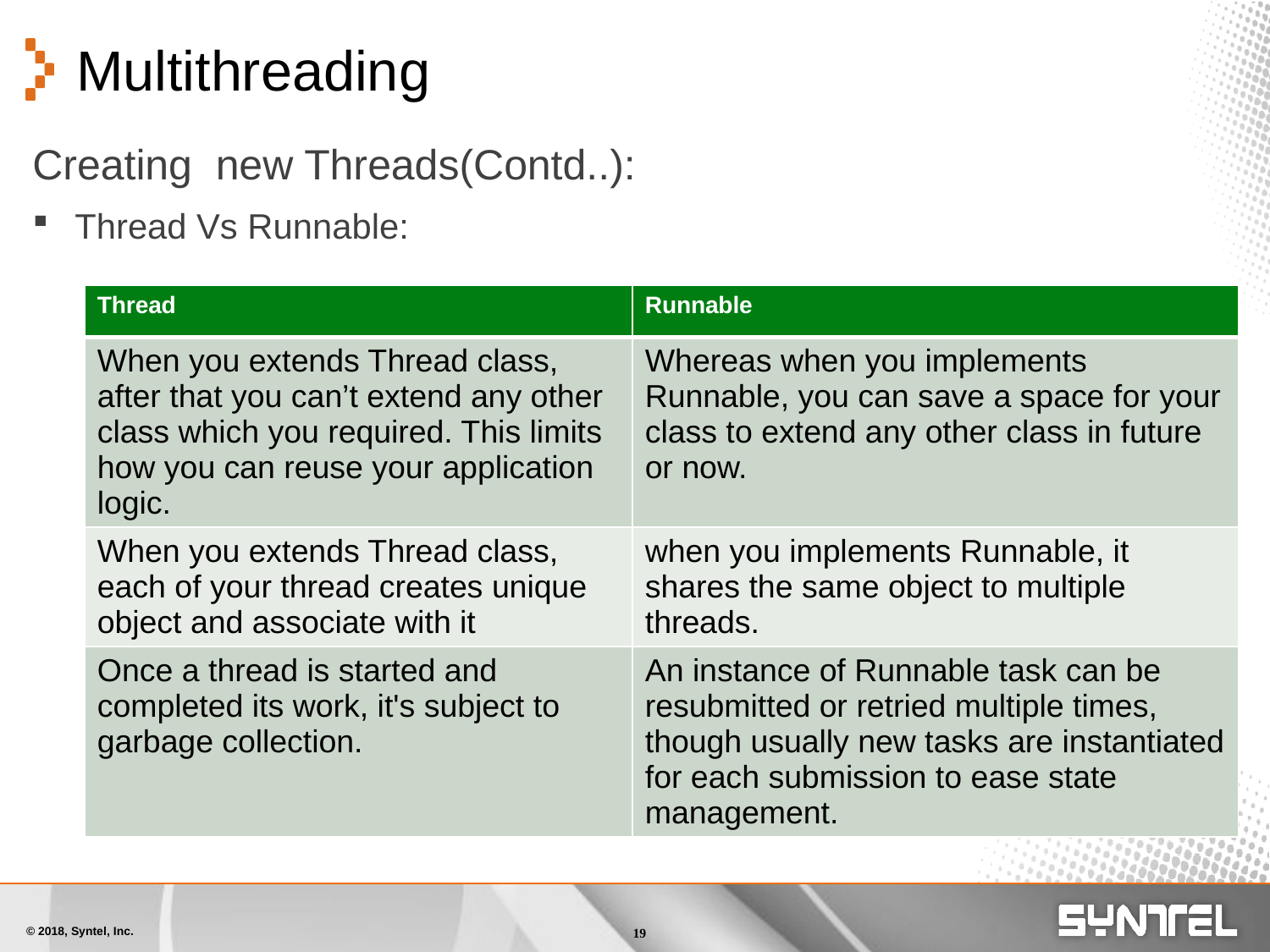

# Multithreading
Creating  new Threads(Contd..):
Thread Vs Runnable:

| Thread | Runnable |
| --- | --- |
| When you extends Thread class, after that you can’t extend any other class which you required. This limits how you can reuse your application logic. | Whereas when you implements Runnable, you can save a space for your class to extend any other class in future or now. |
| When you extends Thread class, each of your thread creates unique object and associate with it | when you implements Runnable, it shares the same object to multiple threads. |
| Once a thread is started and completed its work, it's subject to garbage collection. | An instance of Runnable task can be resubmitted or retried multiple times, though usually new tasks are instantiated for each submission to ease state management. |